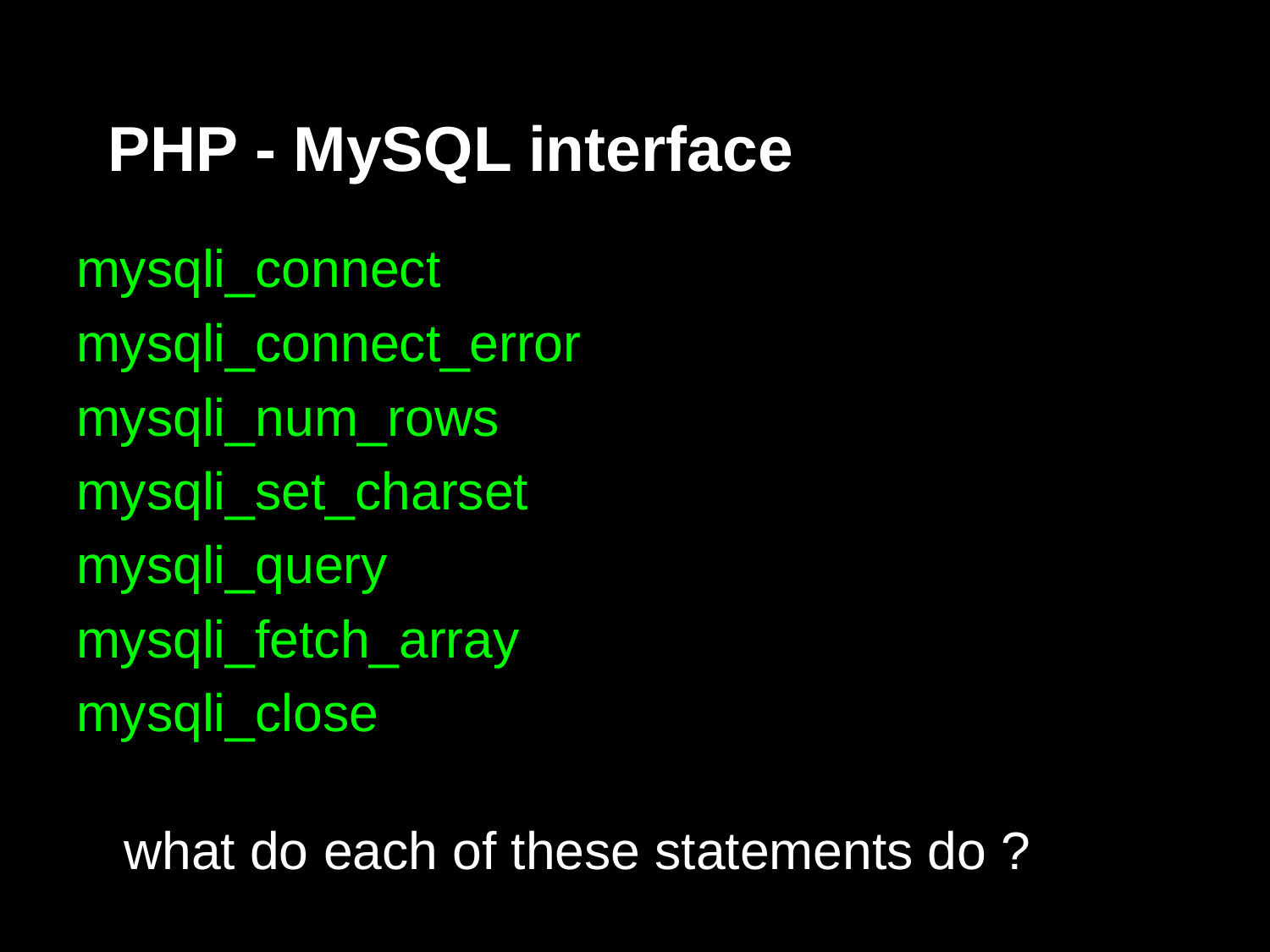

# PHP - MySQL interface
mysqli_connect
mysqli_connect_error
mysqli_num_rows
mysqli_set_charset
mysqli_query
mysqli_fetch_array
mysqli_close
what do each of these statements do ?